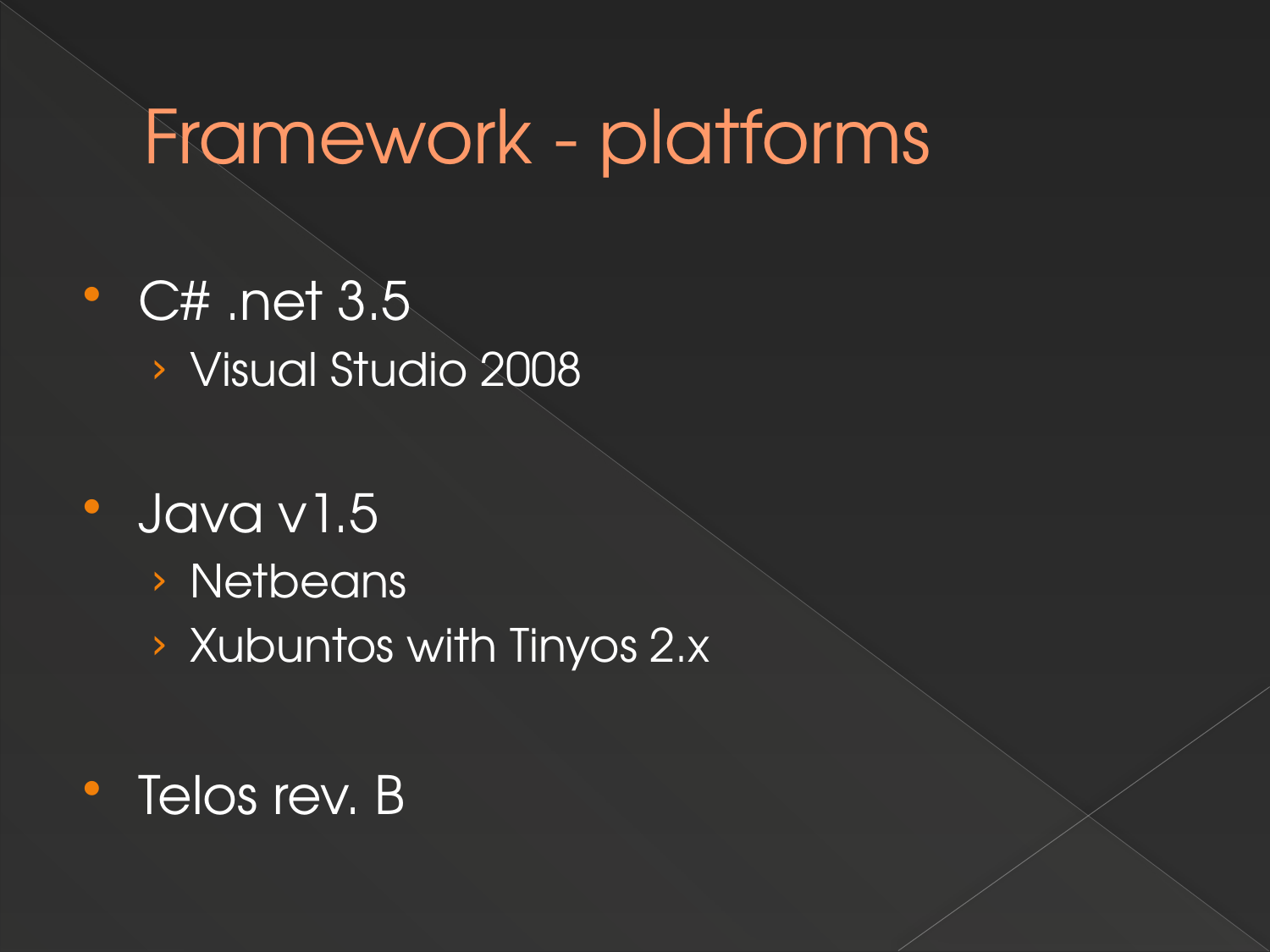

# Framework - platforms
C# .net 3.5
Visual Studio 2008

Java v1.5
Netbeans
Xubuntos with Tinyos 2.x

Telos rev. B